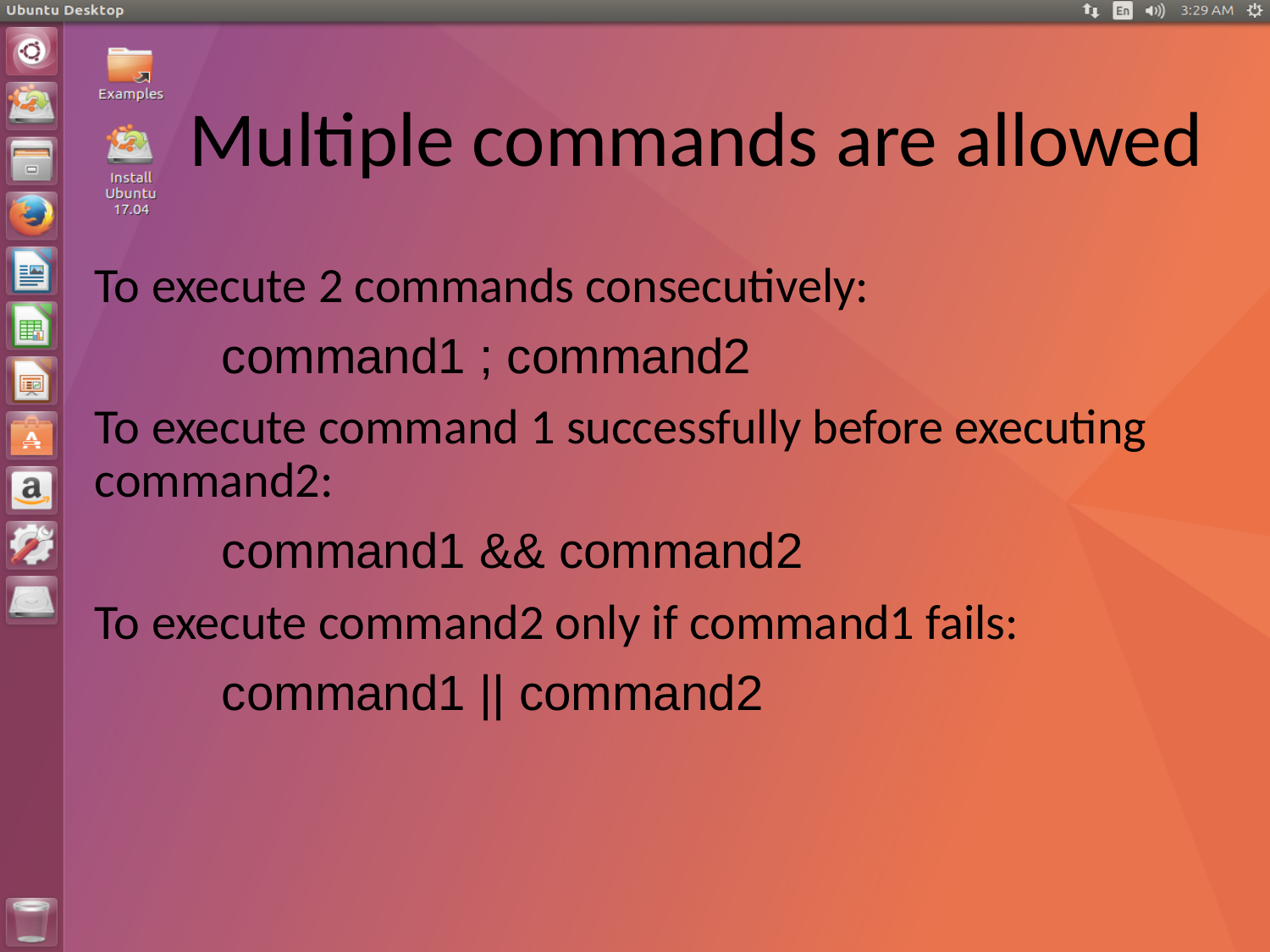

# Multiple commands are allowed
To execute 2 commands consecutively:
	command1 ; command2
To execute command 1 successfully before executing command2:
	command1 && command2
To execute command2 only if command1 fails:
	command1 || command2